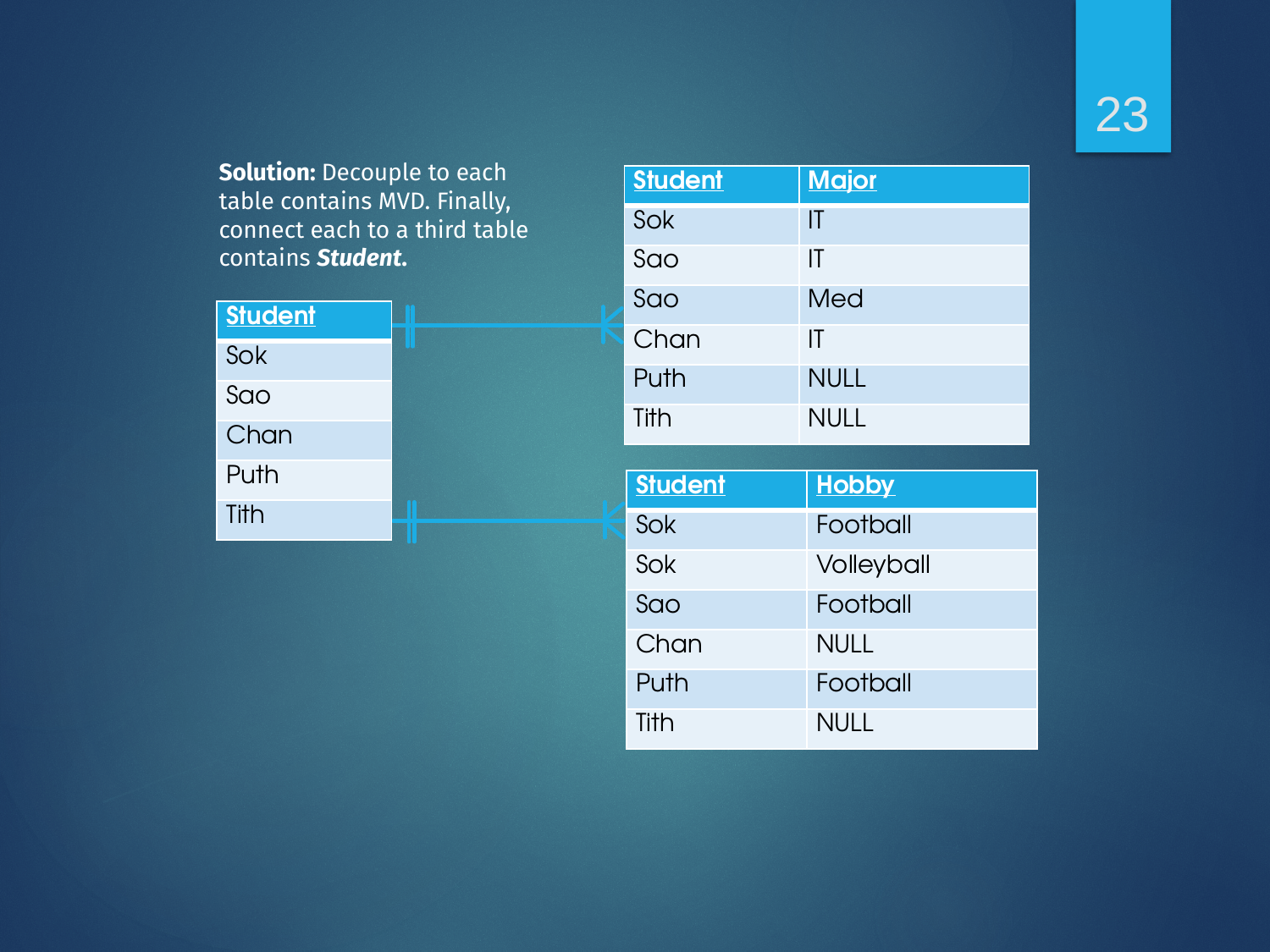

23
Solution: Decouple to each table contains MVD. Finally, connect each to a third table contains Student.
| Student | Major |
| --- | --- |
| Sok | IT |
| Sao | IT |
| Sao | Med |
| Chan | IT |
| Puth | NULL |
| Tith | NULL |
| Student |
| --- |
| Sok |
| Sao |
| Chan |
| Puth |
| Tith |
| Student | Hobby |
| --- | --- |
| Sok | Football |
| Sok | Volleyball |
| Sao | Football |
| Chan | NULL |
| Puth | Football |
| Tith | NULL |